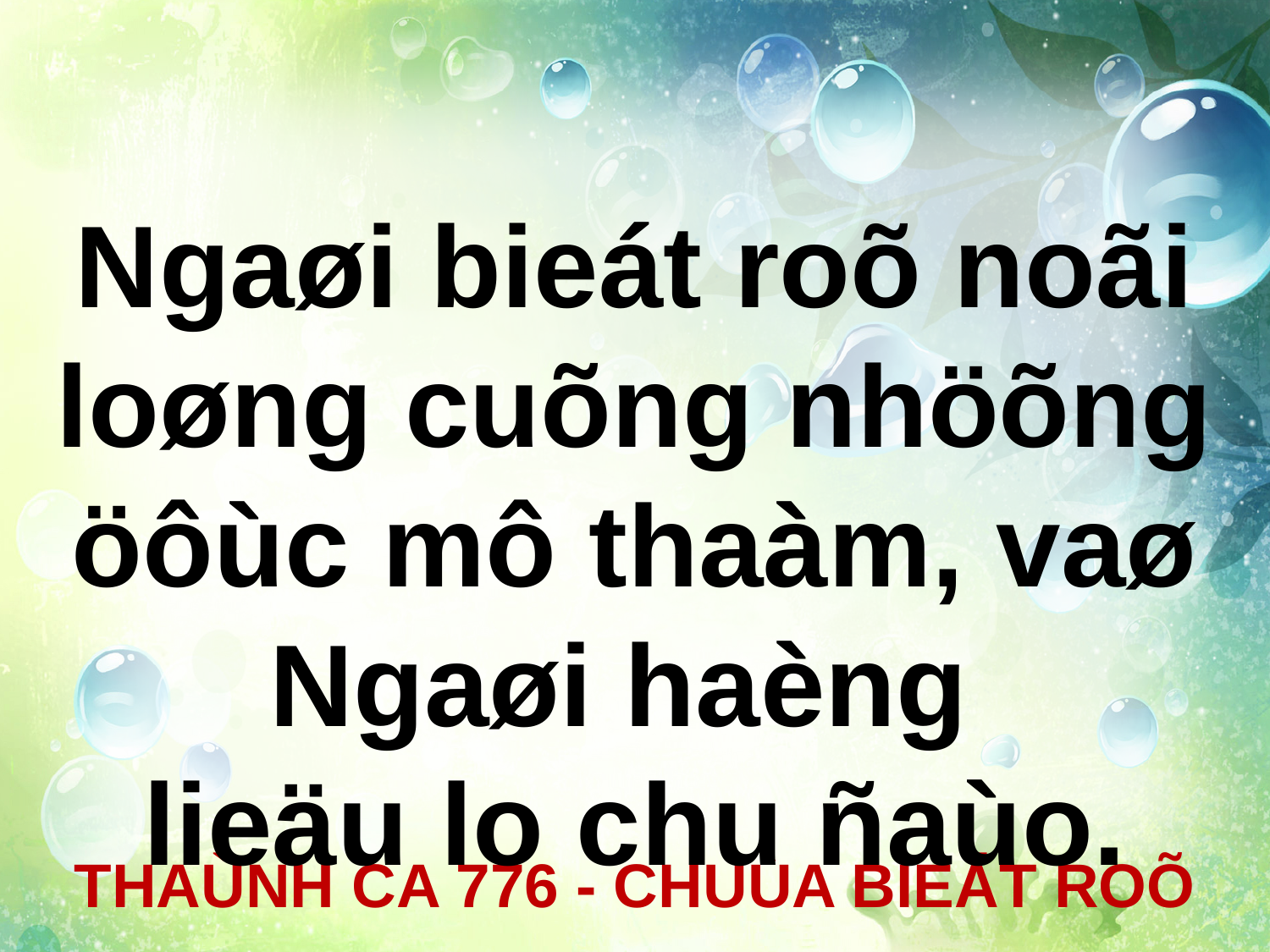

Ngaøi bieát roõ noãi loøng cuõng nhöõng öôùc mô thaàm, vaø Ngaøi haèng
lieäu lo chu ñaùo.
THAÙNH CA 776 - CHUÙA BIEÁT ROÕ